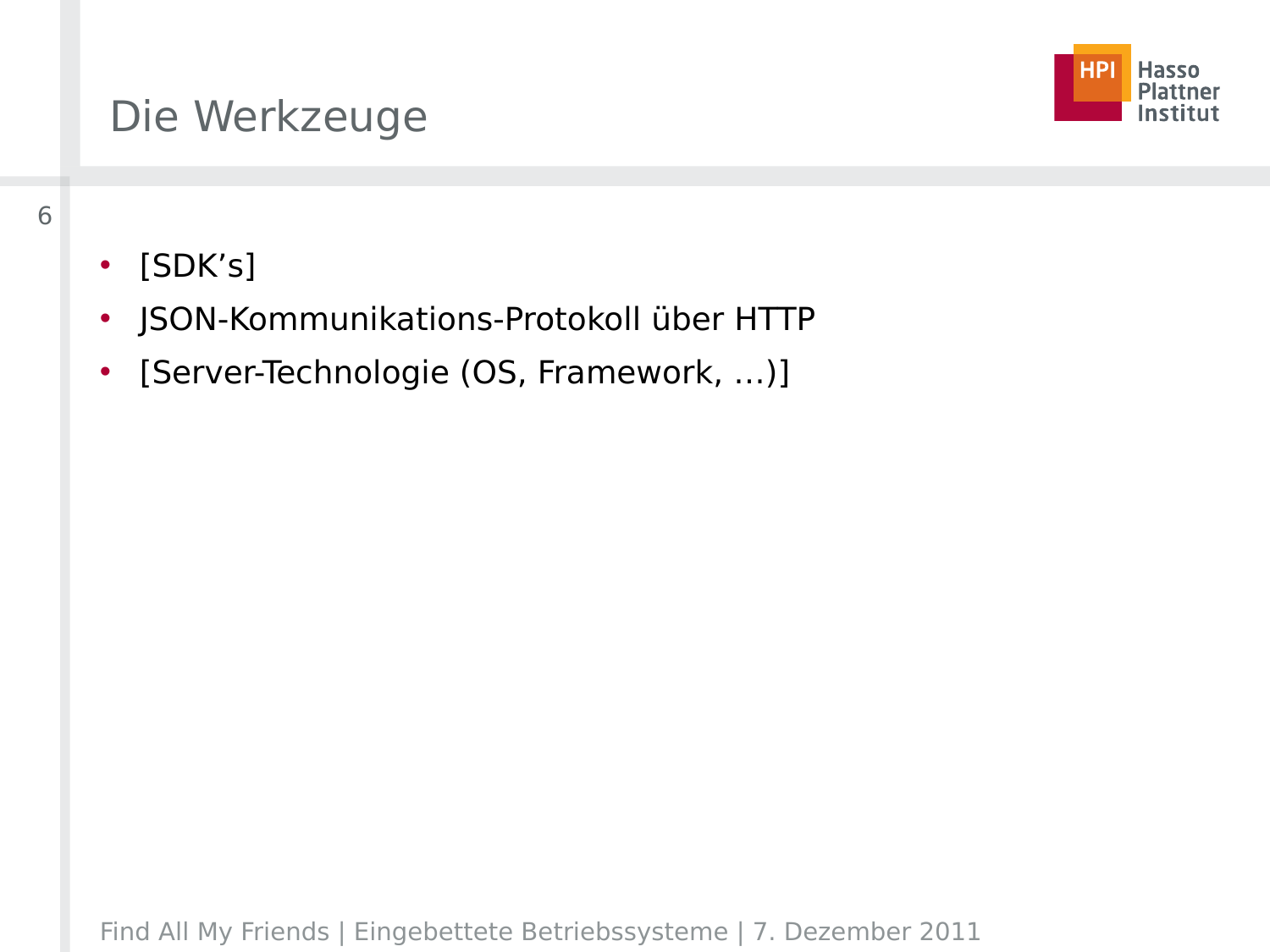

# Die Werkzeuge
6
[SDK’s]
JSON-Kommunikations-Protokoll über HTTP
[Server-Technologie (OS, Framework, …)]
Find All My Friends | Eingebettete Betriebssysteme | 7. Dezember 2011